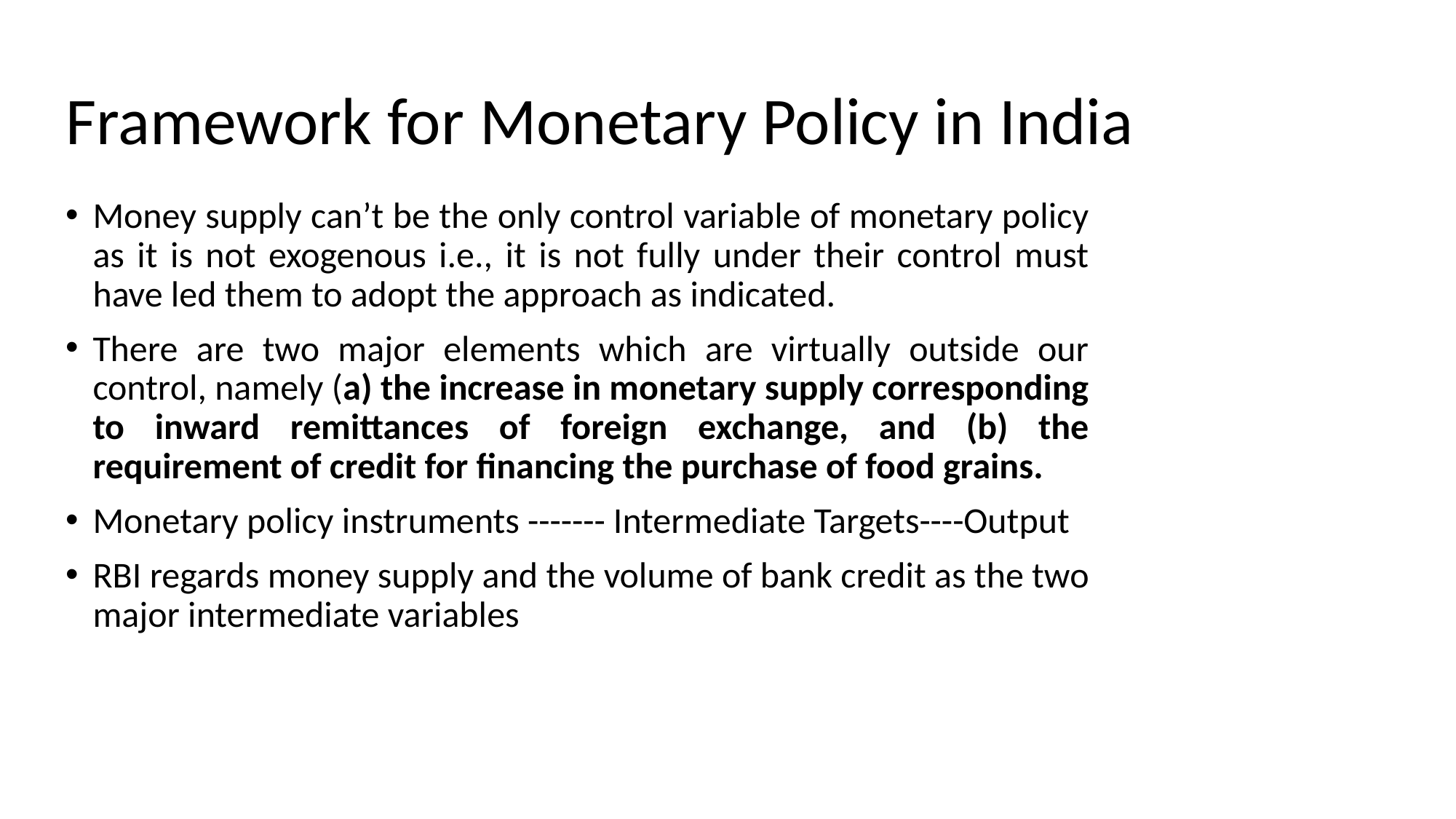

# Framework for Monetary Policy in India
Money supply can’t be the only control variable of monetary policy as it is not exogenous i.e., it is not fully under their control must have led them to adopt the approach as indicated.
There are two major elements which are virtually outside our control, namely (a) the increase in monetary supply corresponding to inward remittances of foreign exchange, and (b) the requirement of credit for financing the purchase of food grains.
Monetary policy instruments ------- Intermediate Targets----Output
RBI regards money supply and the volume of bank credit as the two major intermediate variables